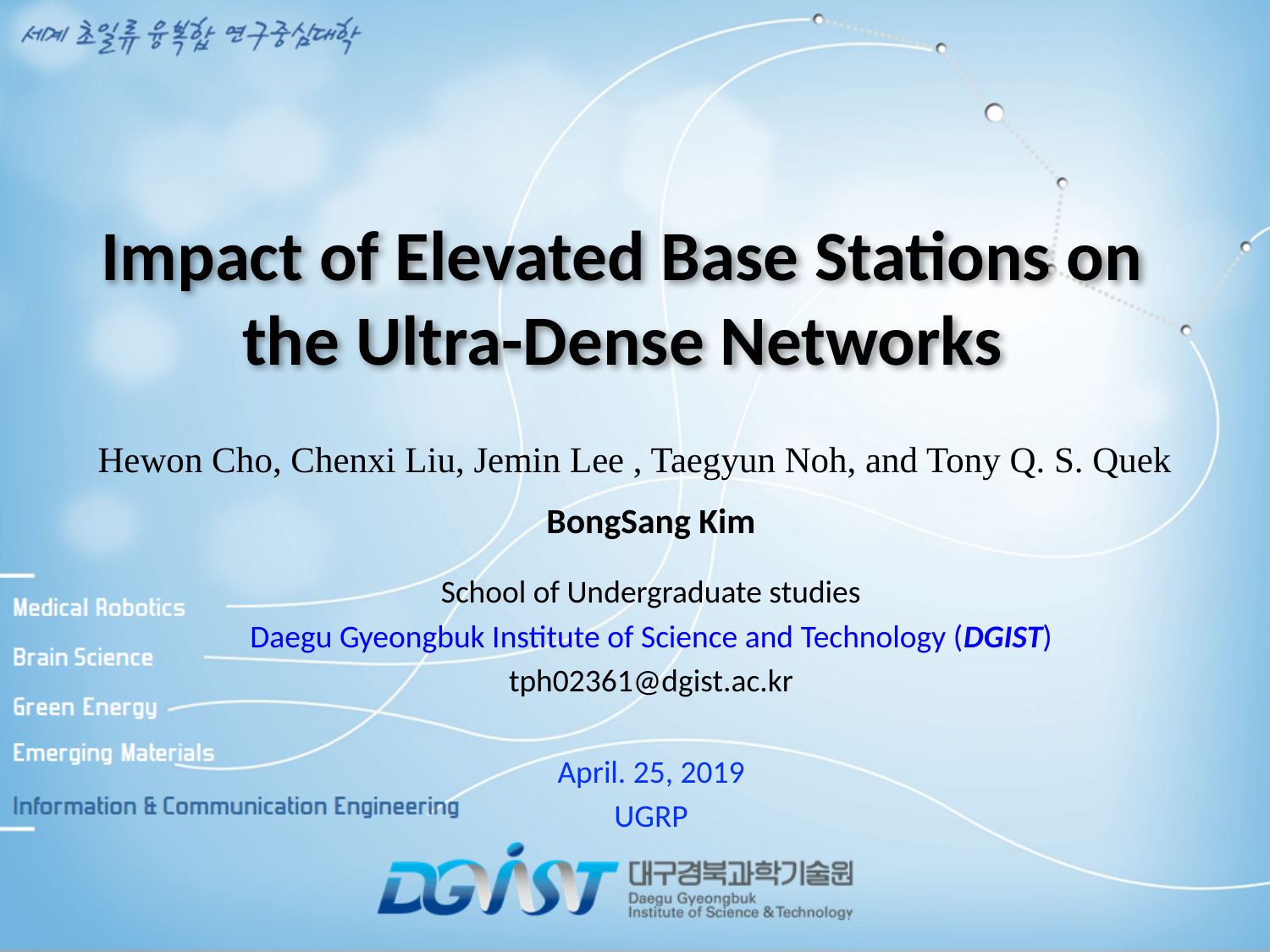

# Impact of Elevated Base Stations on the Ultra-Dense Networks
Hewon Cho, Chenxi Liu, Jemin Lee , Taegyun Noh, and Tony Q. S. Quek
BongSang Kim

School of Undergraduate studies
Daegu Gyeongbuk Institute of Science and Technology (DGIST)
tph02361@dgist.ac.kr

April. 25, 2019
UGRP